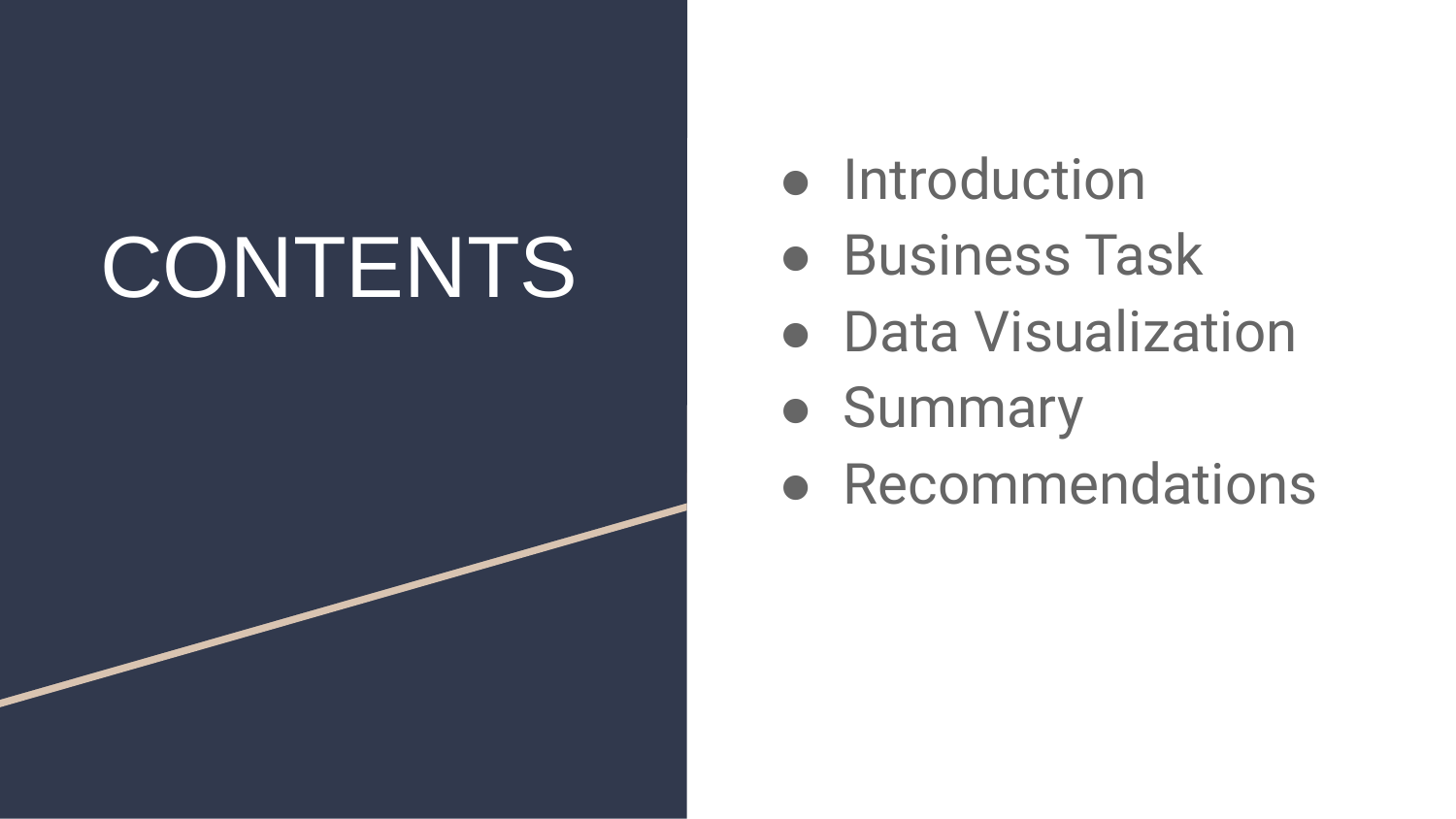

# CONTENTS
Introduction
Business Task
Data Visualization
Summary
Recommendations